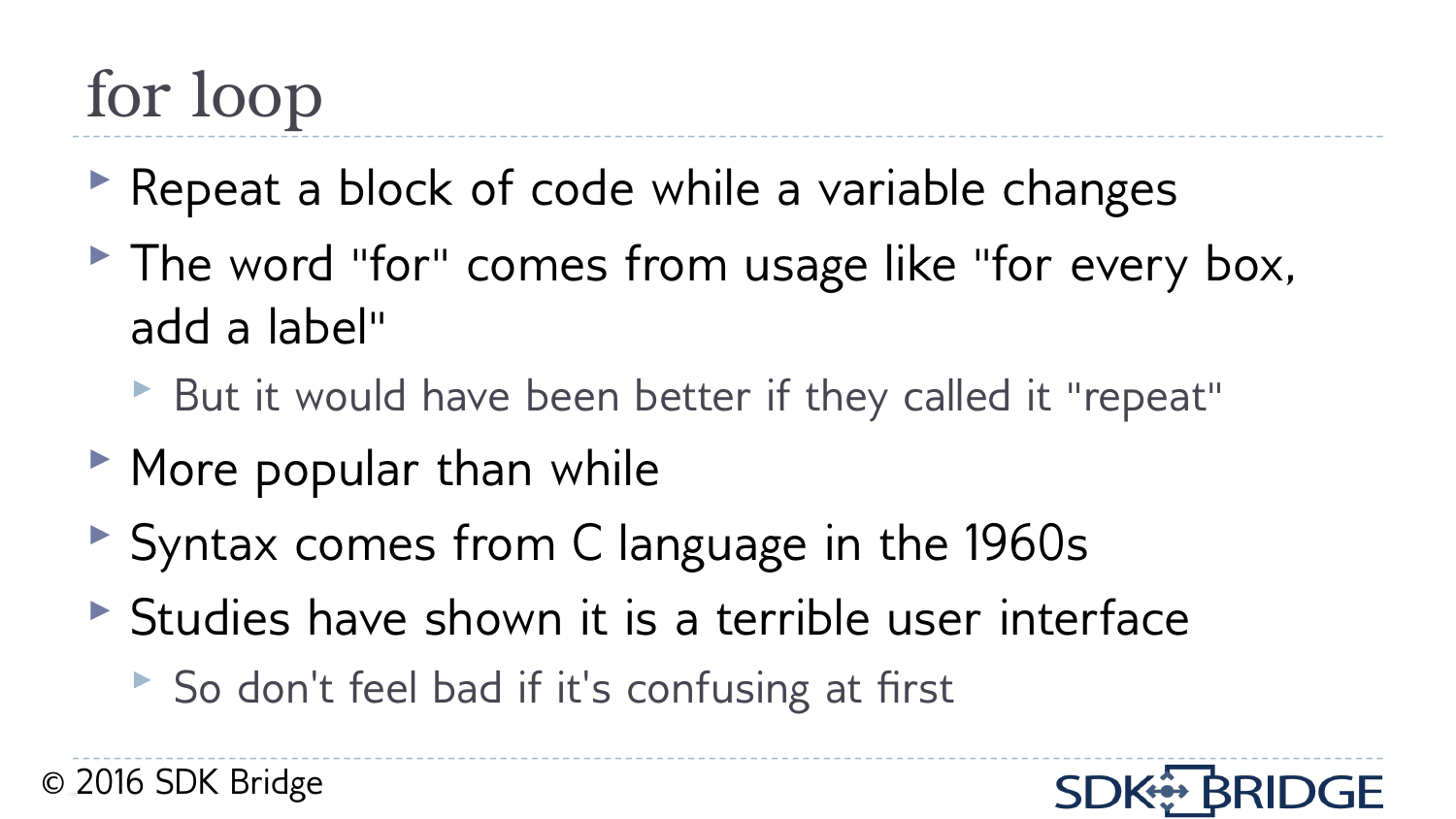

# for loop
Repeat a block of code while a variable changes
The word "for" comes from usage like "for every box, add a label"
But it would have been better if they called it "repeat"
More popular than while
Syntax comes from C language in the 1960s
Studies have shown it is a terrible user interface
So don't feel bad if it's confusing at first